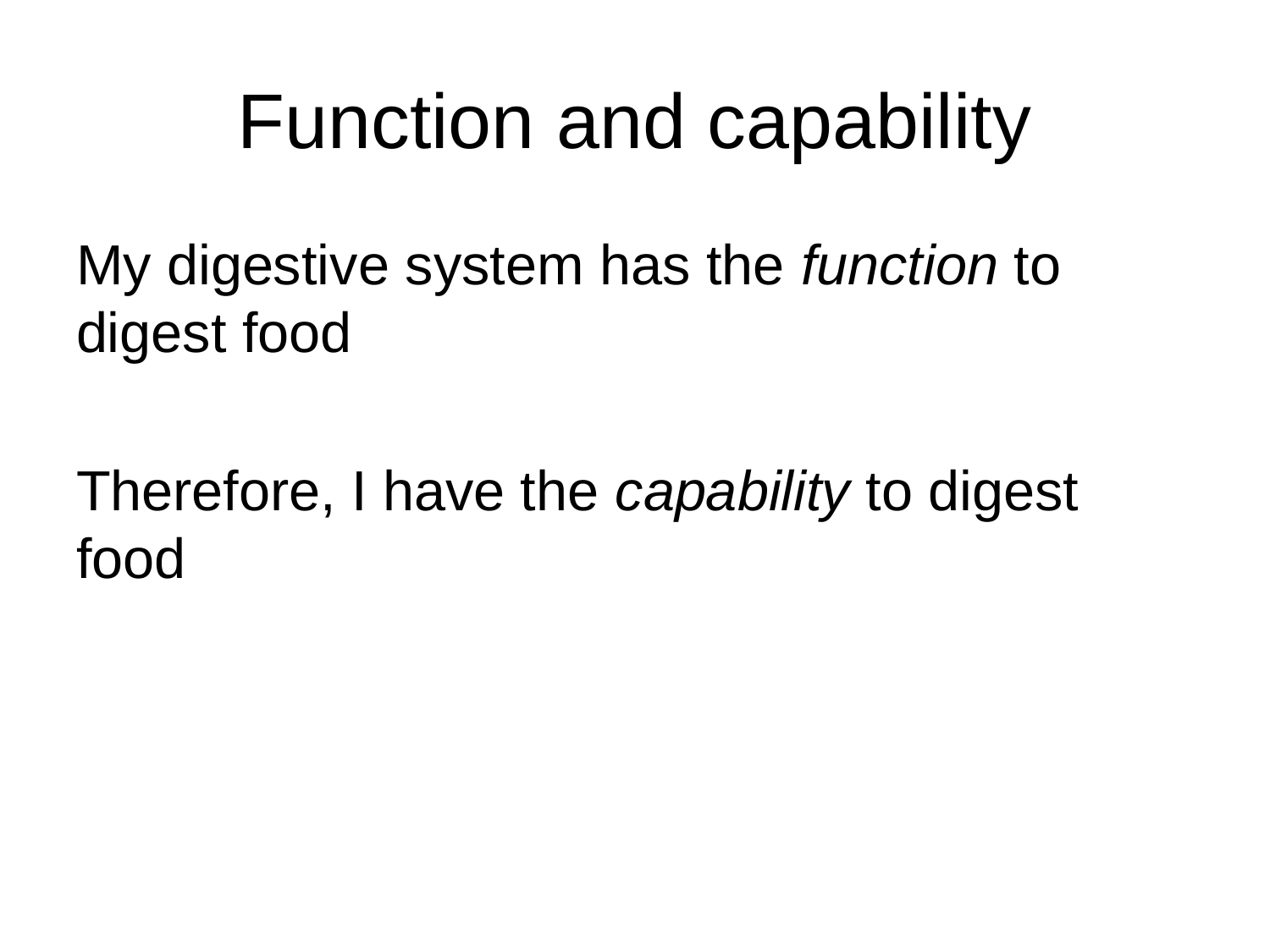

# Function and capability
My digestive system has the function to digest food

Therefore, I have the capability to digest food